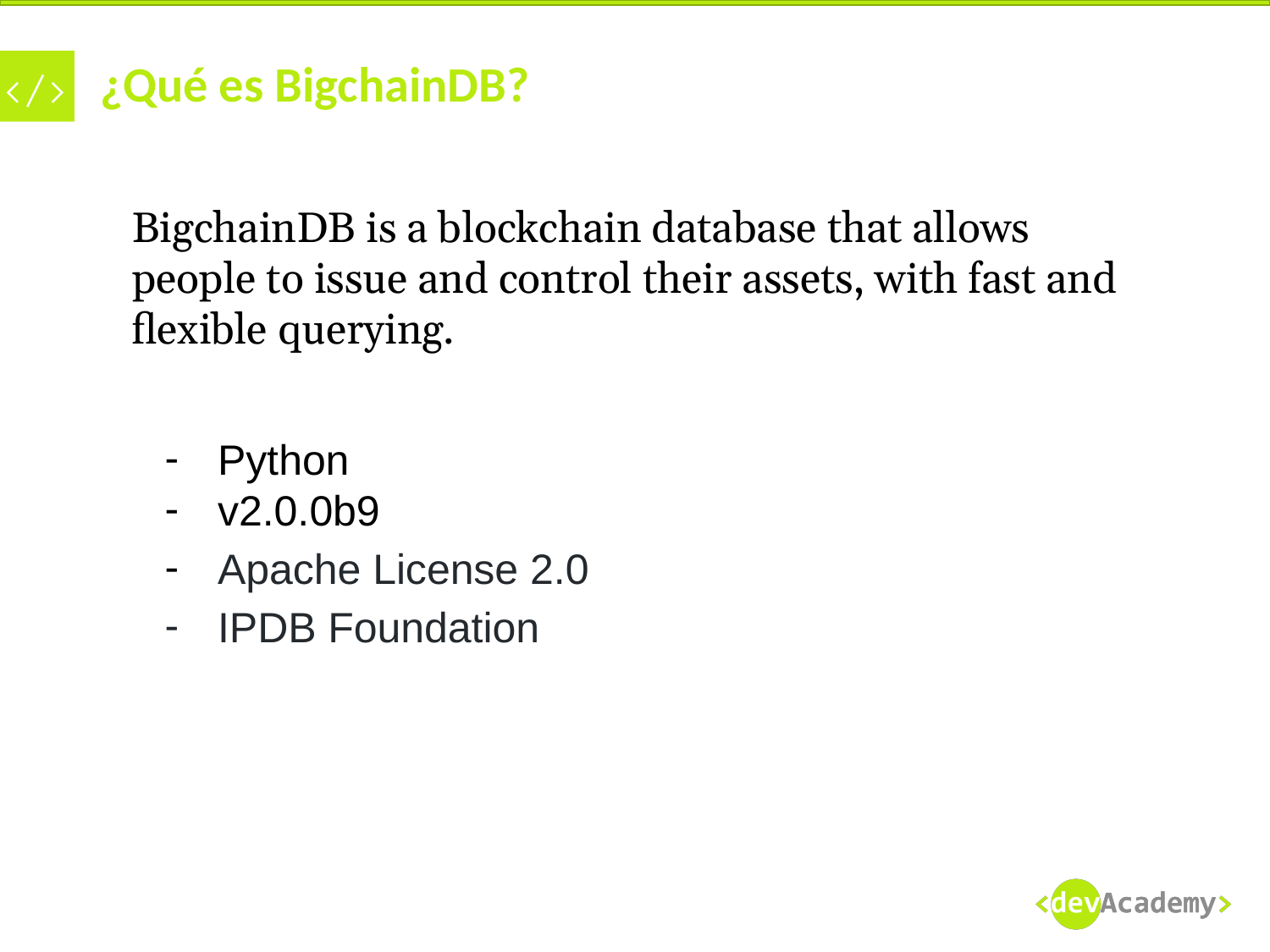

# ¿Qué es BigchainDB?
BigchainDB is a blockchain database that allows people to issue and control their assets, with fast and flexible querying.
Python
v2.0.0b9
Apache License 2.0
IPDB Foundation